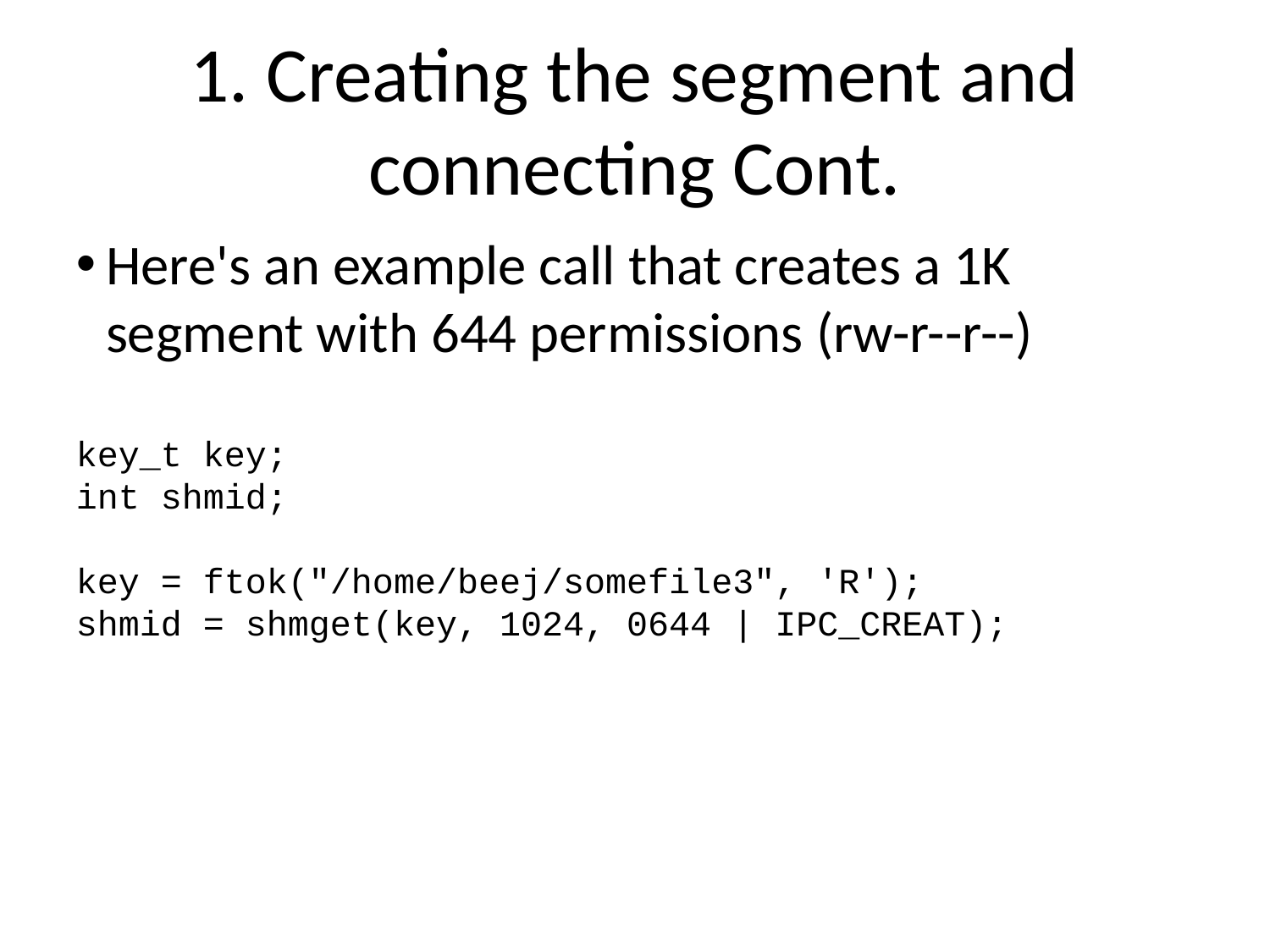

1. Creating the segment and connecting Cont.
Here's an example call that creates a 1K segment with 644 permissions (rw-r--r--)

key_t key;
int shmid;

key = ftok("/home/beej/somefile3", 'R');
shmid = shmget(key, 1024, 0644 | IPC_CREAT);